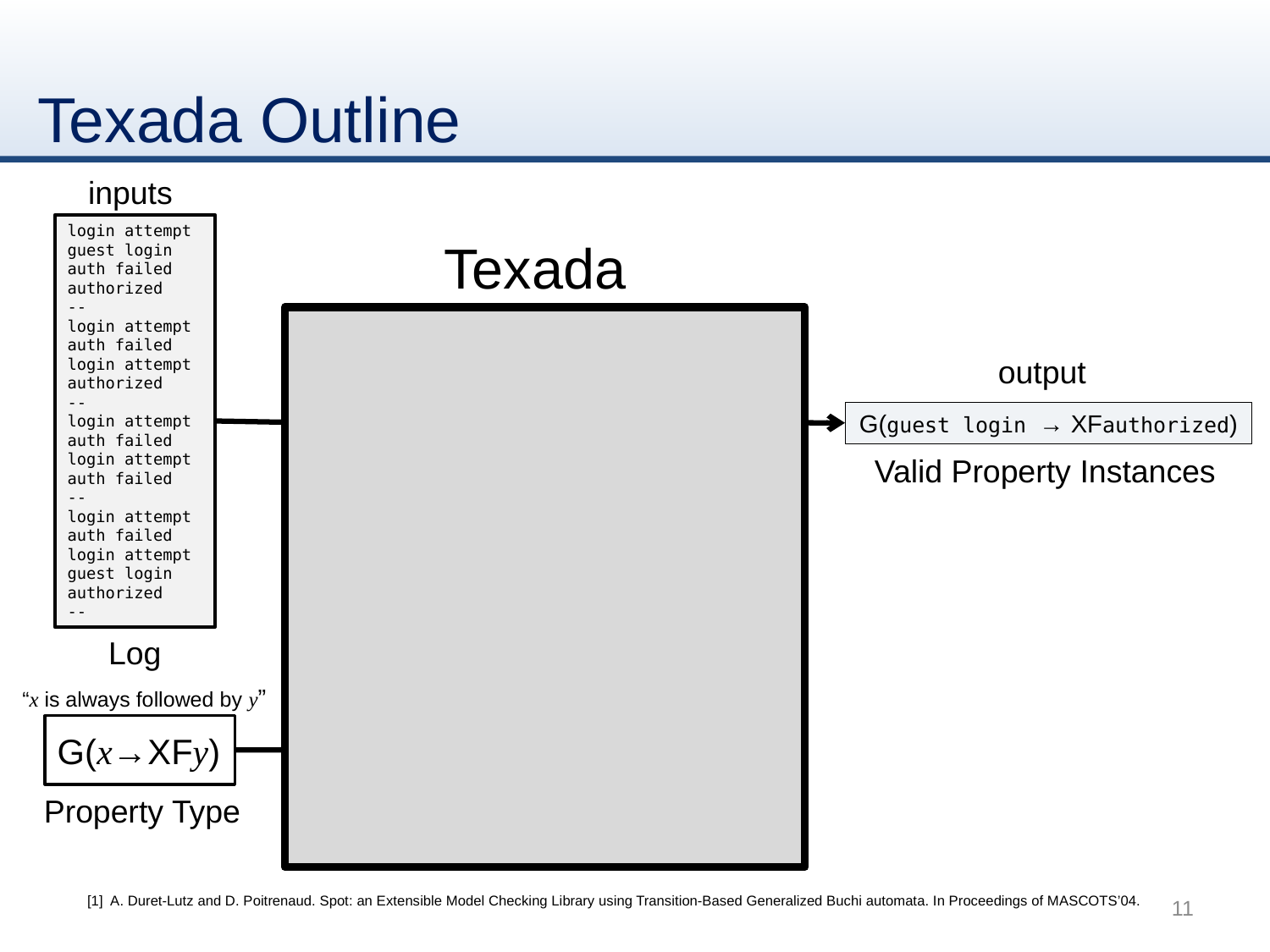

# Texada Outline

inputs
login attempt
guest login
auth failed
authorized
--
login attempt
auth failed
login attempt
authorized
--
login attempt
auth failed
login attempt
auth failed
--
login attempt
auth failed
login attempt
guest login
authorized
--
Texada

output
Property Instance Checker
Log Parser
parsed log
G(guest login → XFauthorized)
Valid Property Instances
property instances
Log
“x is always followed by y”
events
SPOT[1] LTL Parser
Property Instance Generator
G(x→XFy)
formula tree
Property Type
11
[1]  A. Duret-Lutz and D. Poitrenaud. Spot: an Extensible Model Checking Library using Transition-Based Generalized Buchi automata. In Proceedings of MASCOTS’04.